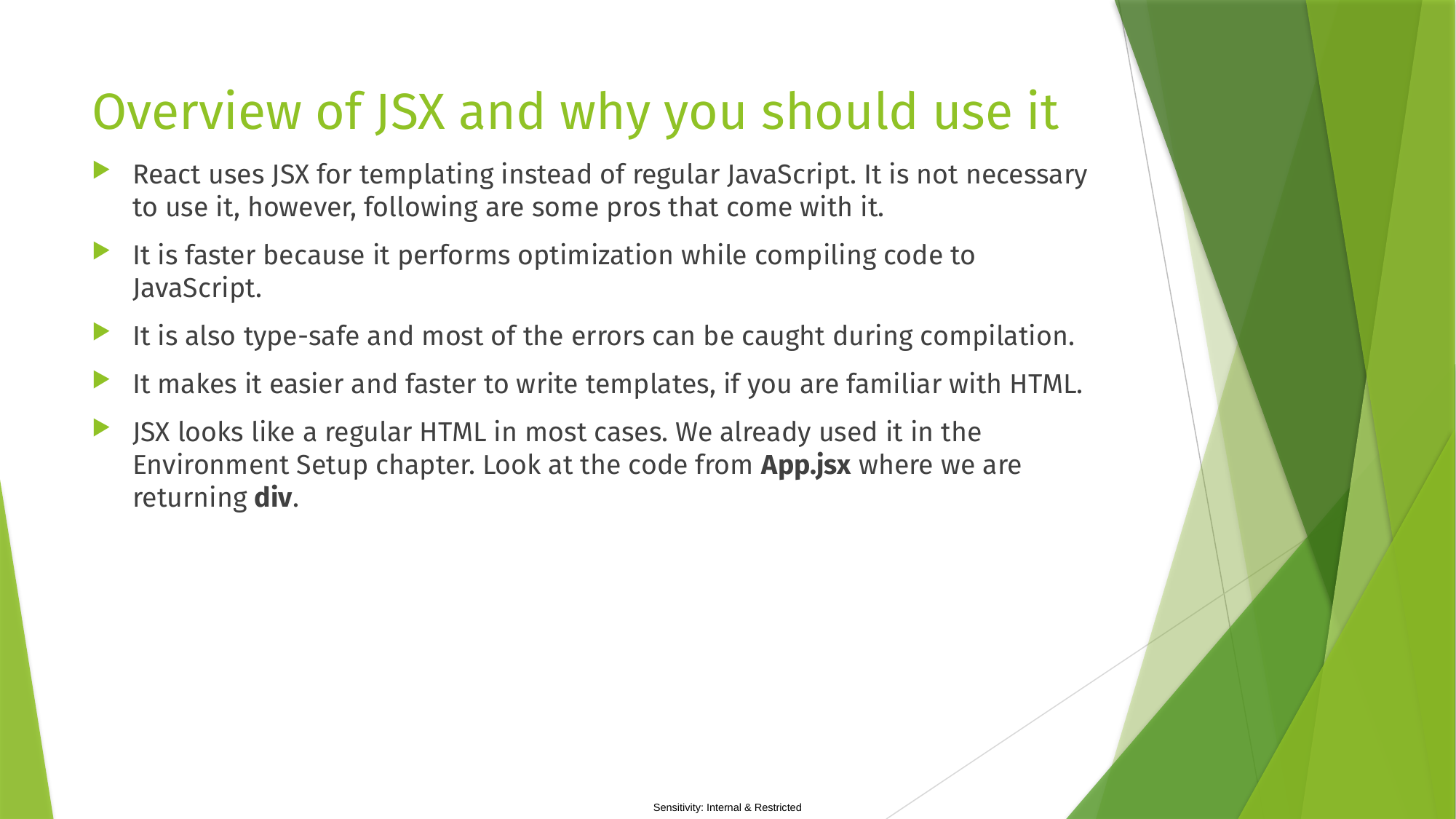

# Overview of JSX and why you should use it
React uses JSX for templating instead of regular JavaScript. It is not necessary to use it, however, following are some pros that come with it.
It is faster because it performs optimization while compiling code to JavaScript.
It is also type-safe and most of the errors can be caught during compilation.
It makes it easier and faster to write templates, if you are familiar with HTML.
JSX looks like a regular HTML in most cases. We already used it in the Environment Setup chapter. Look at the code from App.jsx where we are returning div.